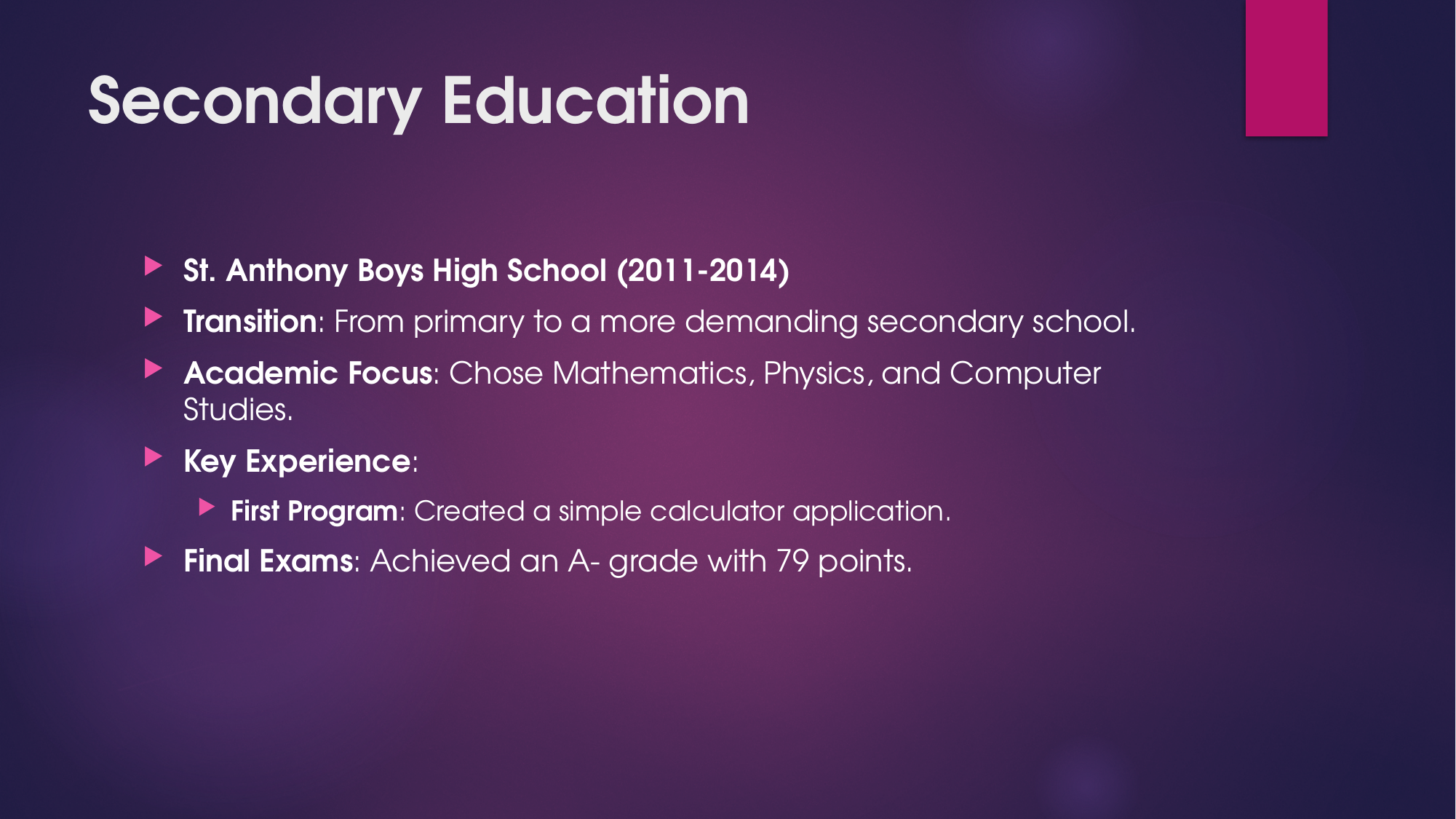

# Secondary Education
St. Anthony Boys High School (2011-2014)
Transition: From primary to a more demanding secondary school.
Academic Focus: Chose Mathematics, Physics, and Computer Studies.
Key Experience:
First Program: Created a simple calculator application.
Final Exams: Achieved an A- grade with 79 points.